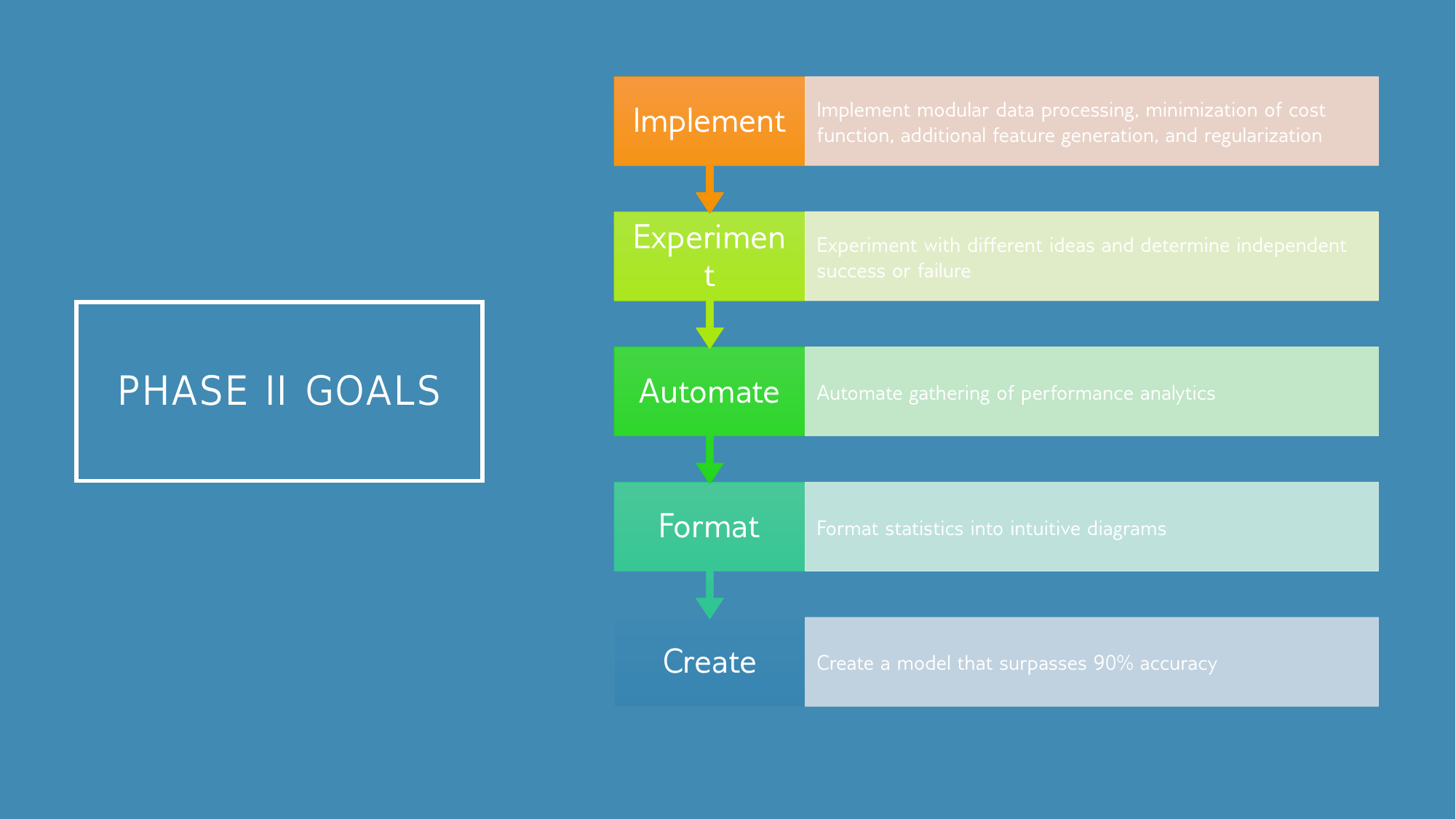

Create
Create a model that surpasses 90% accuracy
Format
Format statistics into intuitive diagrams
Automate
Automate gathering of performance analytics
Experiment
Experiment with different ideas and determine independent success or failure
Implement
Implement modular data processing, minimization of cost function, additional feature generation, and regularization
# Phase II goals